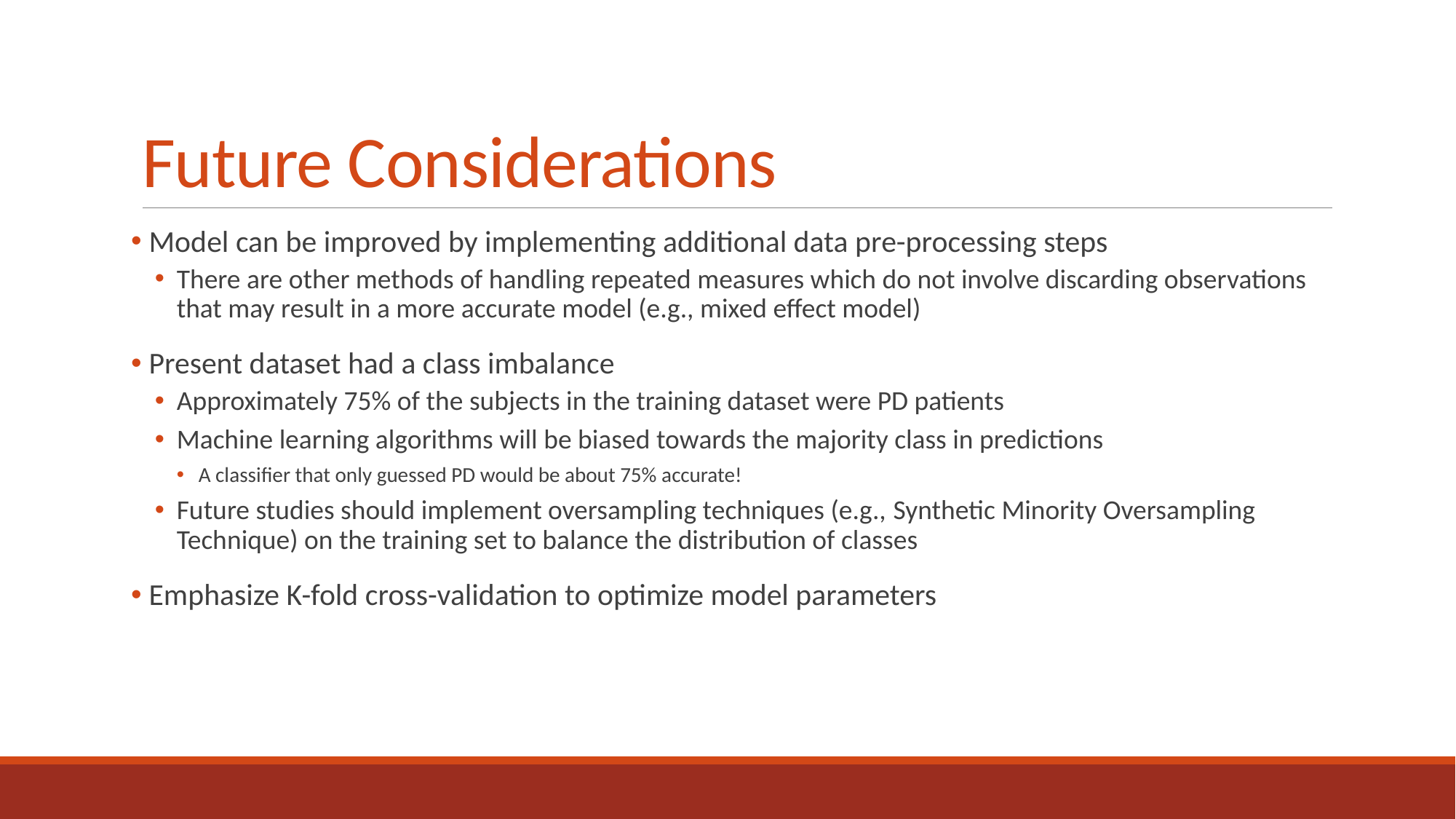

# Future Considerations
 Model can be improved by implementing additional data pre-processing steps
There are other methods of handling repeated measures which do not involve discarding observations that may result in a more accurate model (e.g., mixed effect model)
 Present dataset had a class imbalance
Approximately 75% of the subjects in the training dataset were PD patients
Machine learning algorithms will be biased towards the majority class in predictions
A classifier that only guessed PD would be about 75% accurate!
Future studies should implement oversampling techniques (e.g., Synthetic Minority Oversampling Technique) on the training set to balance the distribution of classes
 Emphasize K-fold cross-validation to optimize model parameters